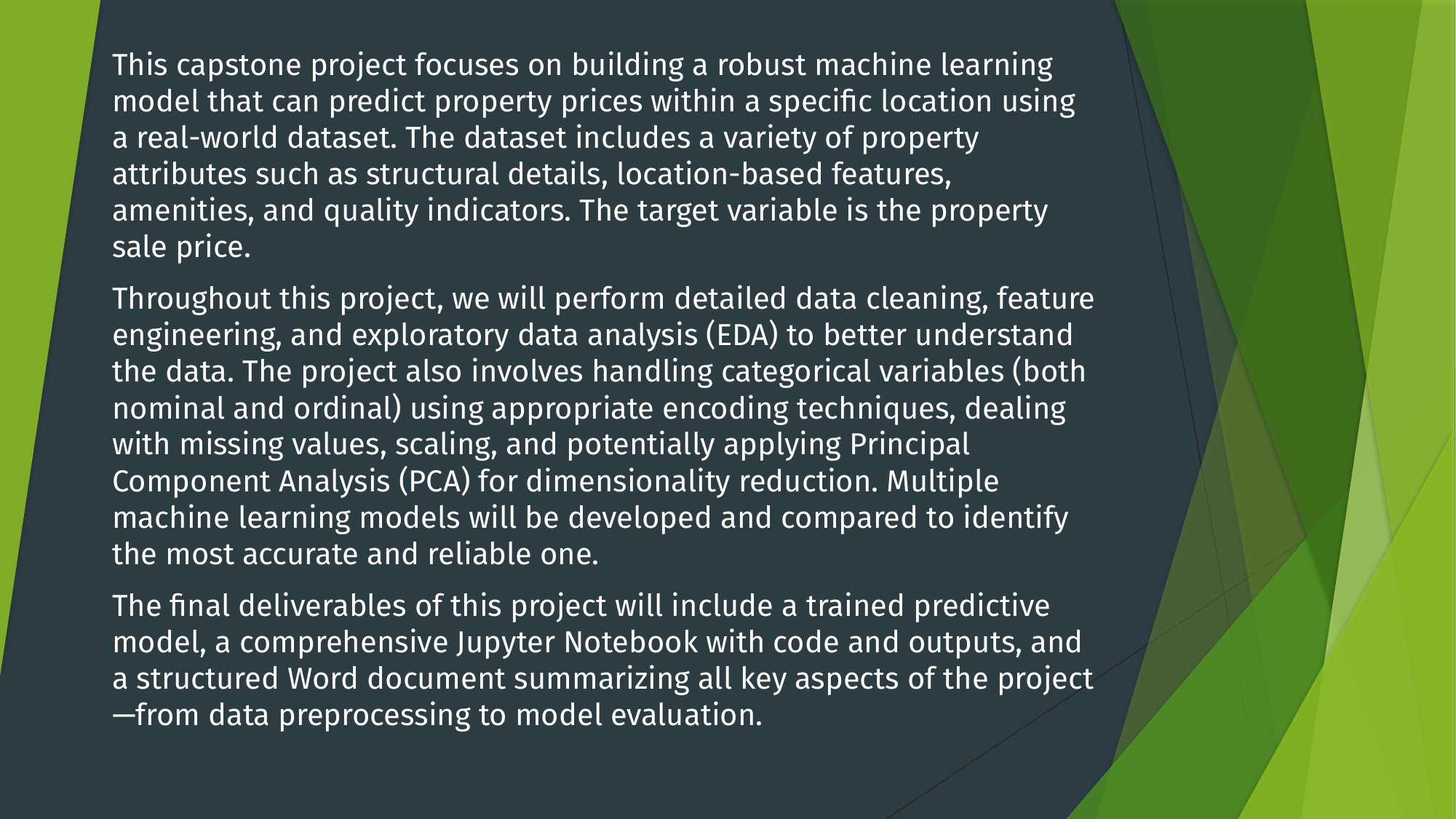

This capstone project focuses on building a robust machine learning model that can predict property prices within a specific location using a real-world dataset. The dataset includes a variety of property attributes such as structural details, location-based features, amenities, and quality indicators. The target variable is the property sale price.
Throughout this project, we will perform detailed data cleaning, feature engineering, and exploratory data analysis (EDA) to better understand the data. The project also involves handling categorical variables (both nominal and ordinal) using appropriate encoding techniques, dealing with missing values, scaling, and potentially applying Principal Component Analysis (PCA) for dimensionality reduction. Multiple machine learning models will be developed and compared to identify the most accurate and reliable one.
The final deliverables of this project will include a trained predictive model, a comprehensive Jupyter Notebook with code and outputs, and a structured Word document summarizing all key aspects of the project—from data preprocessing to model evaluation.